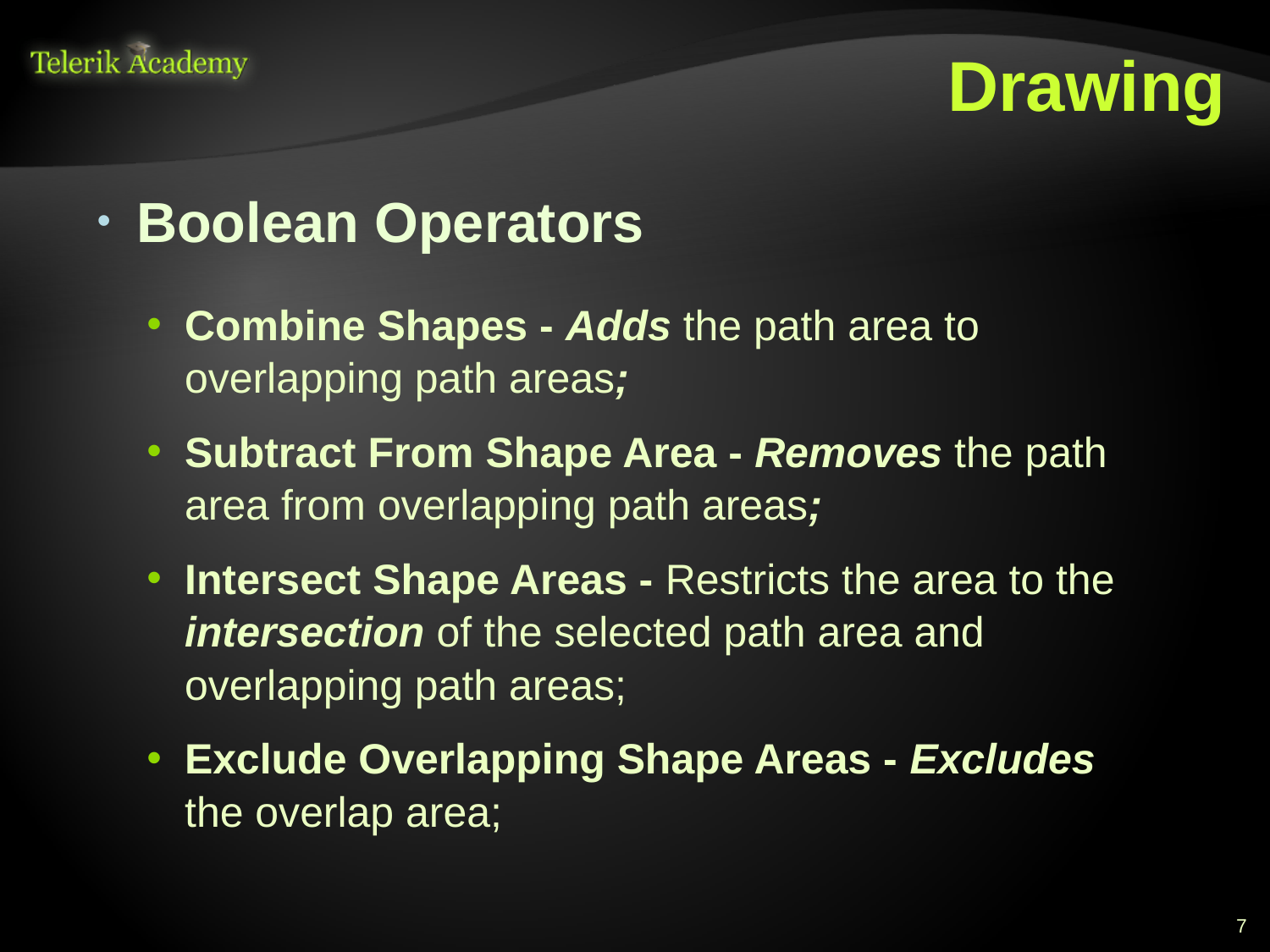

# Drawing
Boolean Operators
Combine Shapes - Adds the path area to overlapping path areas;
Subtract From Shape Area - Removes the path area from overlapping path areas;
Intersect Shape Areas - Restricts the area to the intersection of the selected path area and overlapping path areas;
Exclude Overlapping Shape Areas - Excludes the overlap area;

7